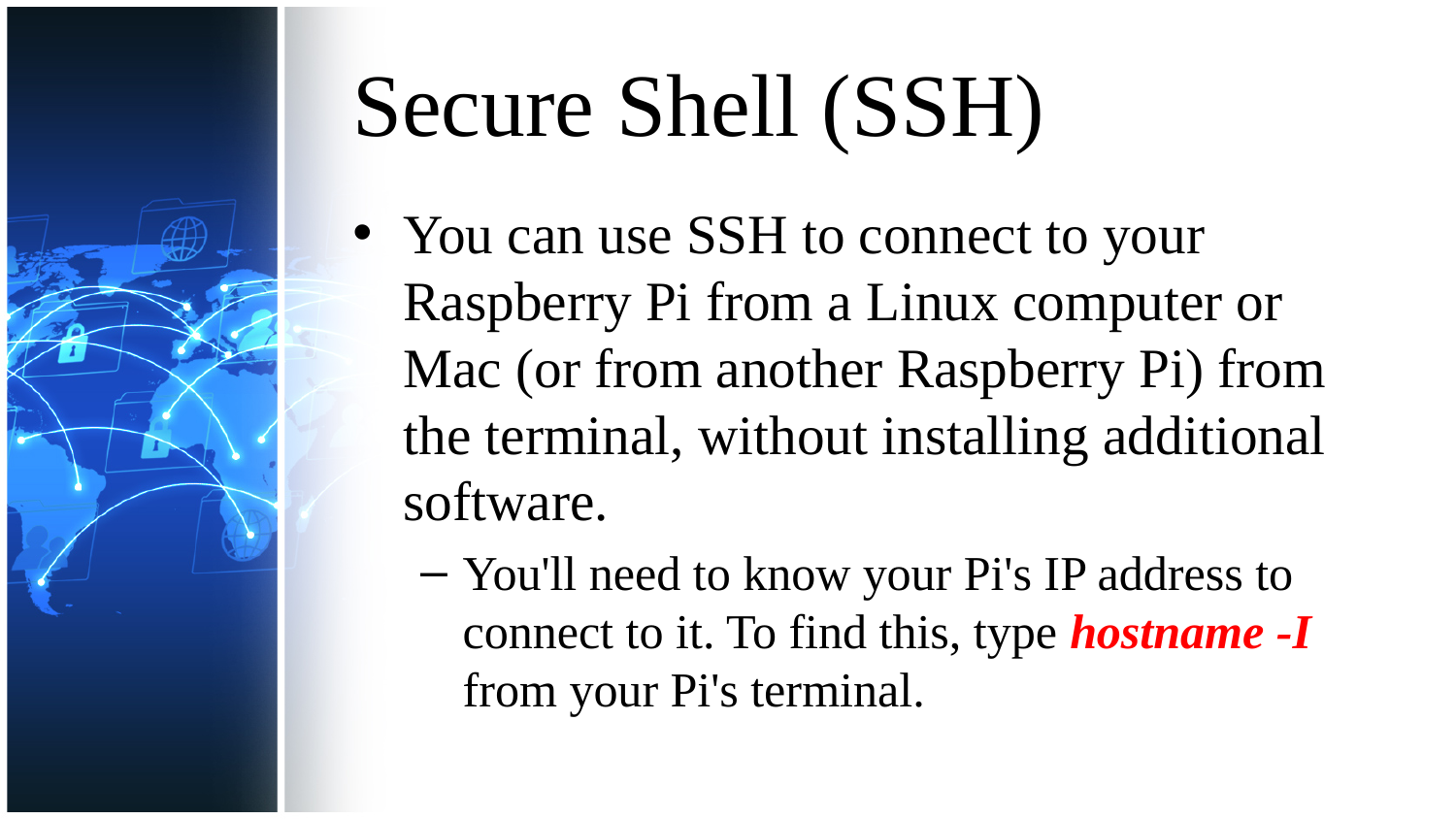

# Secure Shell (SSH)
You can use SSH to connect to your Raspberry Pi from a Linux computer or Mac (or from another Raspberry Pi) from the terminal, without installing additional software.
You'll need to know your Pi's IP address to connect to it. To find this, type hostname -I from your Pi's terminal.